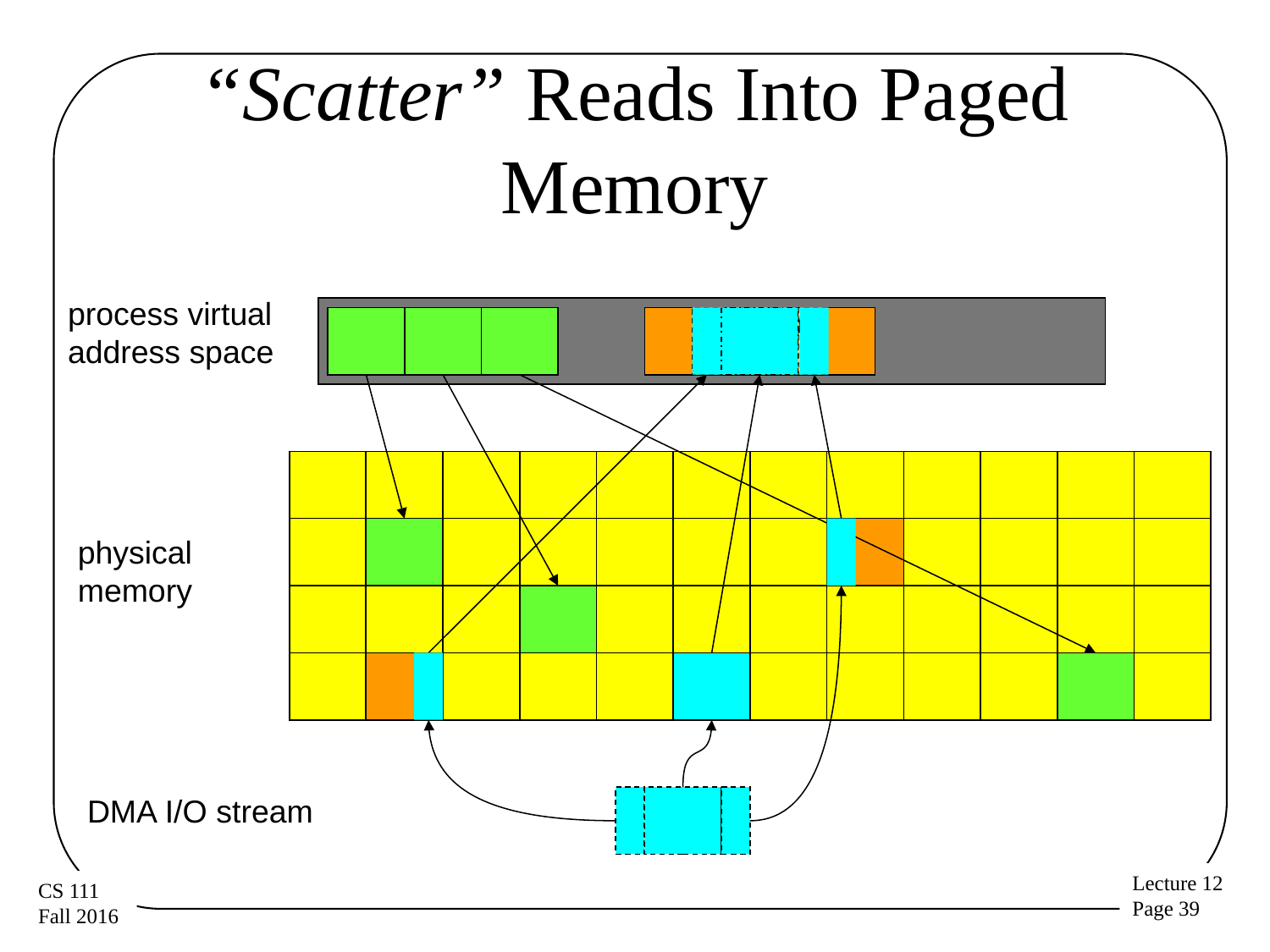

# “Scatter” Reads Into Paged Memory
process virtual address space

user I/O
buffer

physical memory

DMA I/O stream